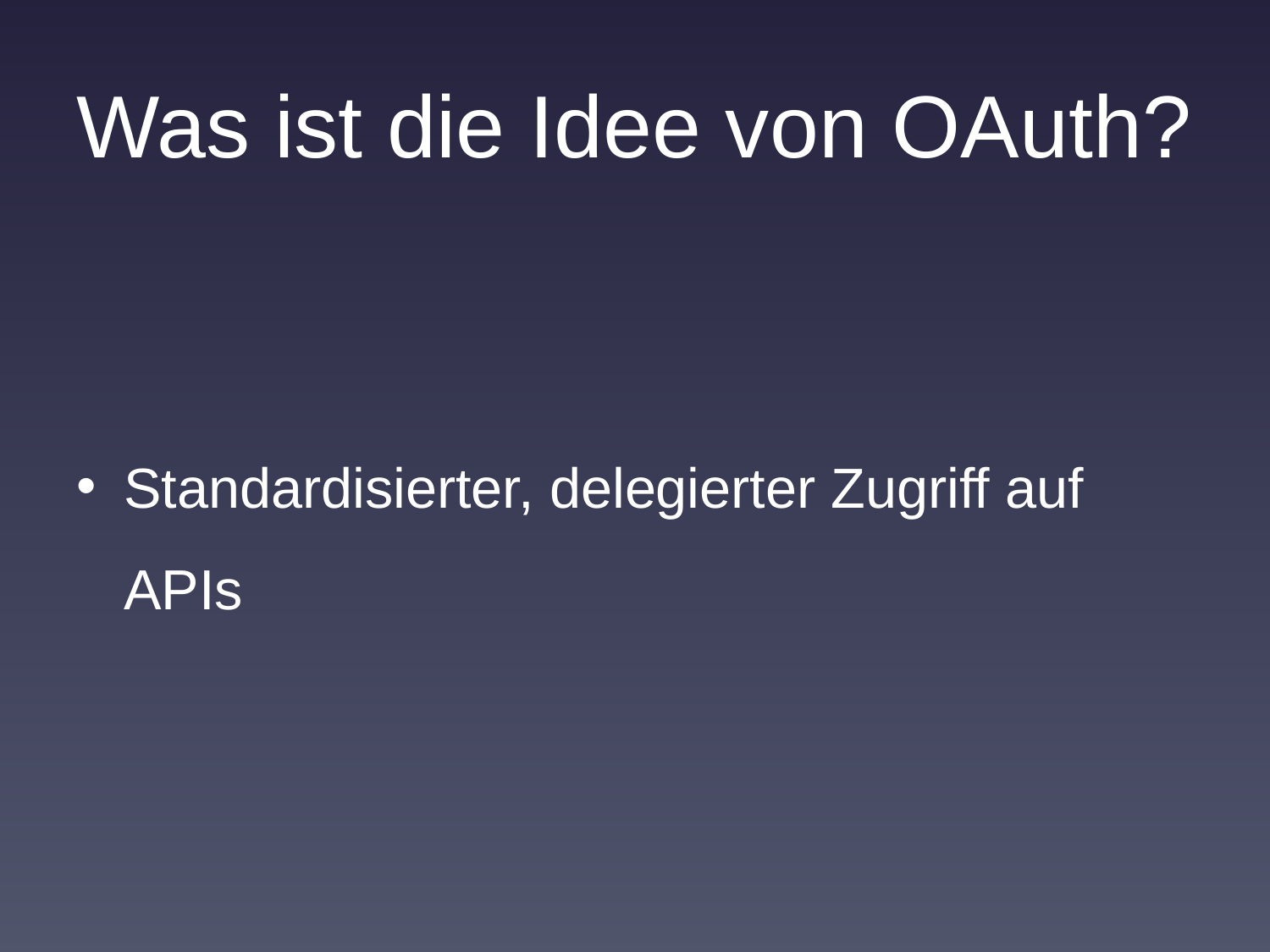

# Was ist die Idee von OAuth?

Standardisierter, delegierter Zugriff auf APIs